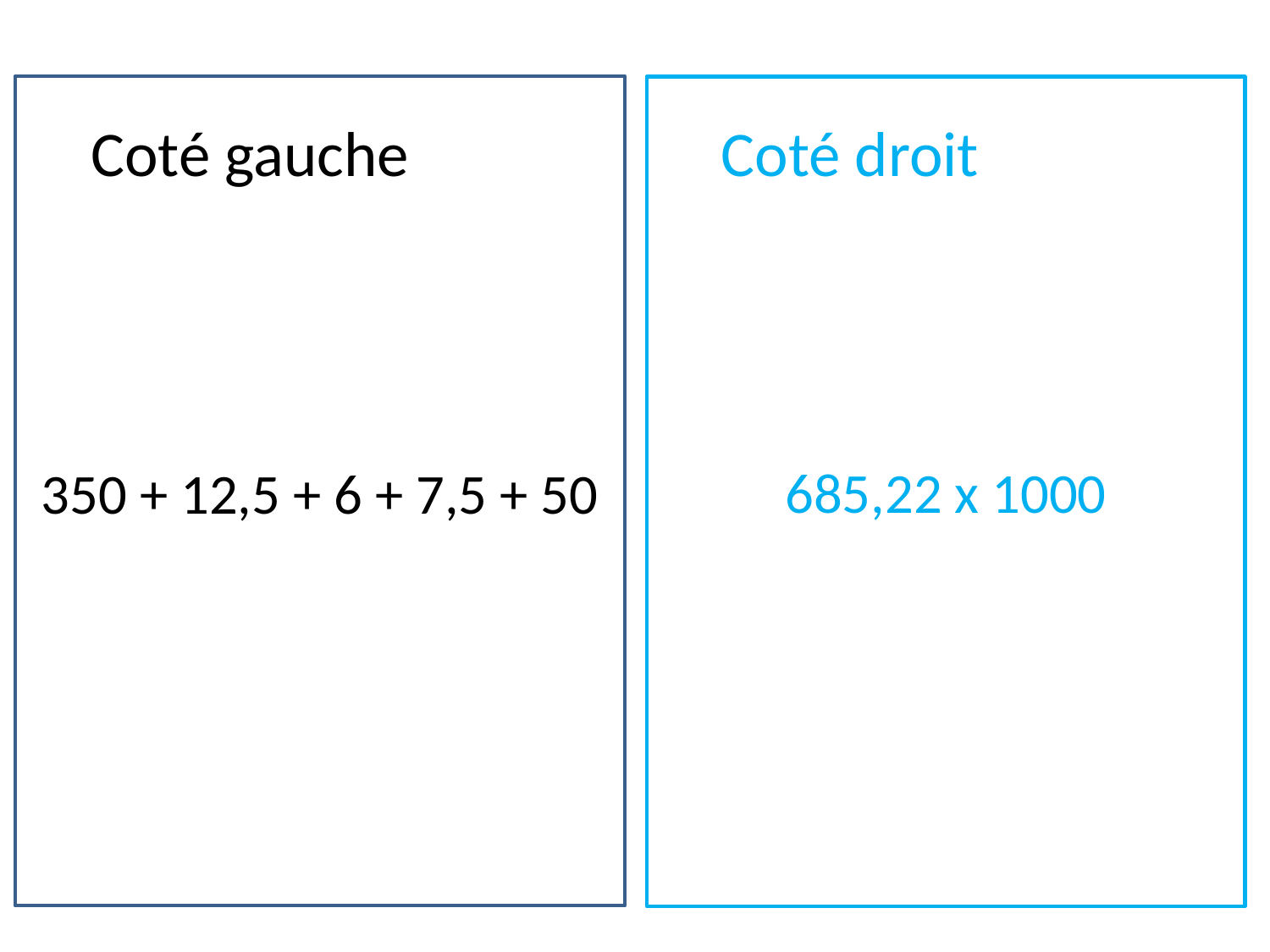

Coté gauche
Coté droit
685,22 x 1000
# 350 + 12,5 + 6 + 7,5 + 50